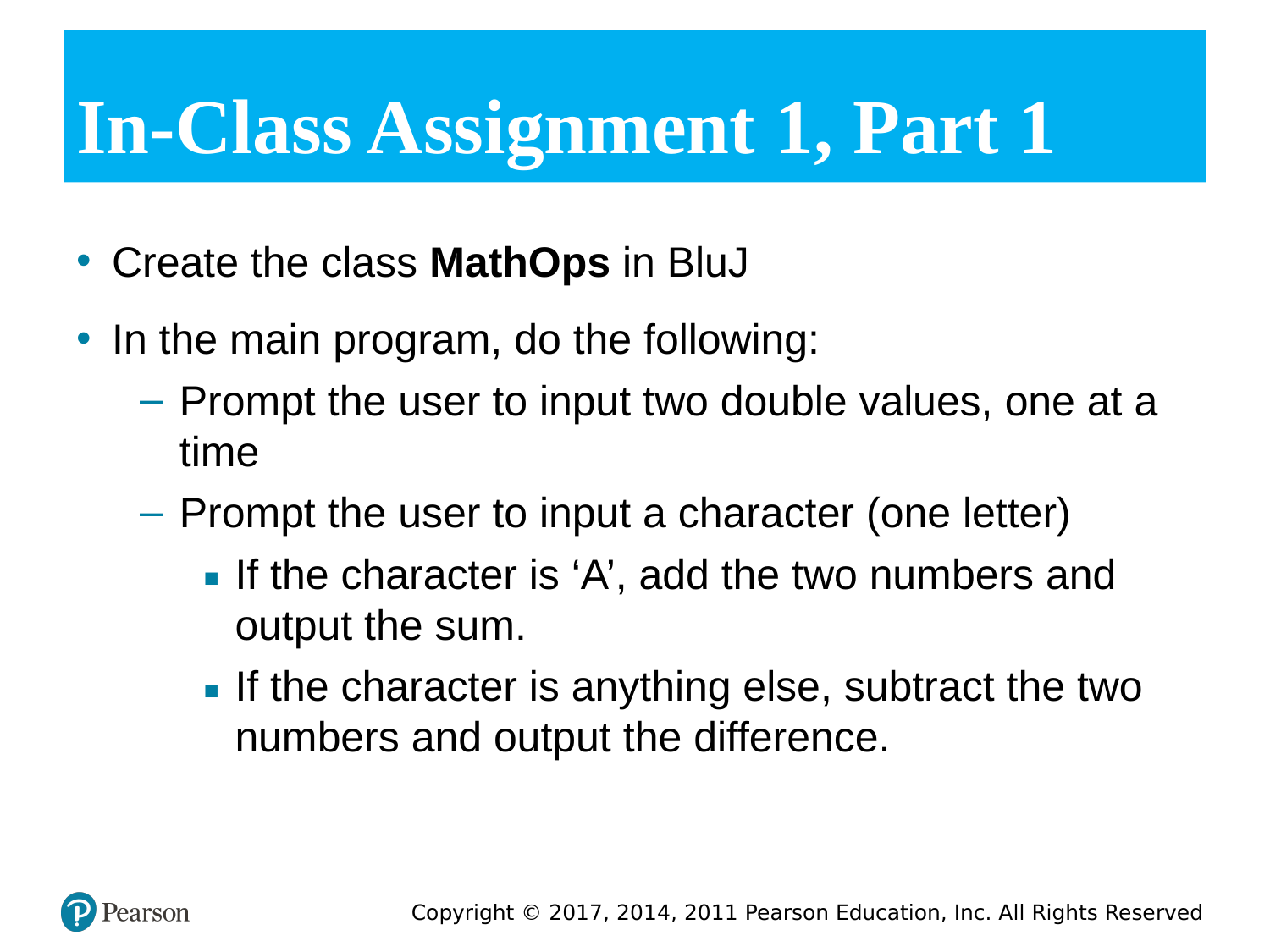

# In-Class Assignment 1, Part 1
Create the class MathOps in BluJ
In the main program, do the following:
Prompt the user to input two double values, one at a time
Prompt the user to input a character (one letter)
If the character is ‘A’, add the two numbers and output the sum.
If the character is anything else, subtract the two numbers and output the difference.